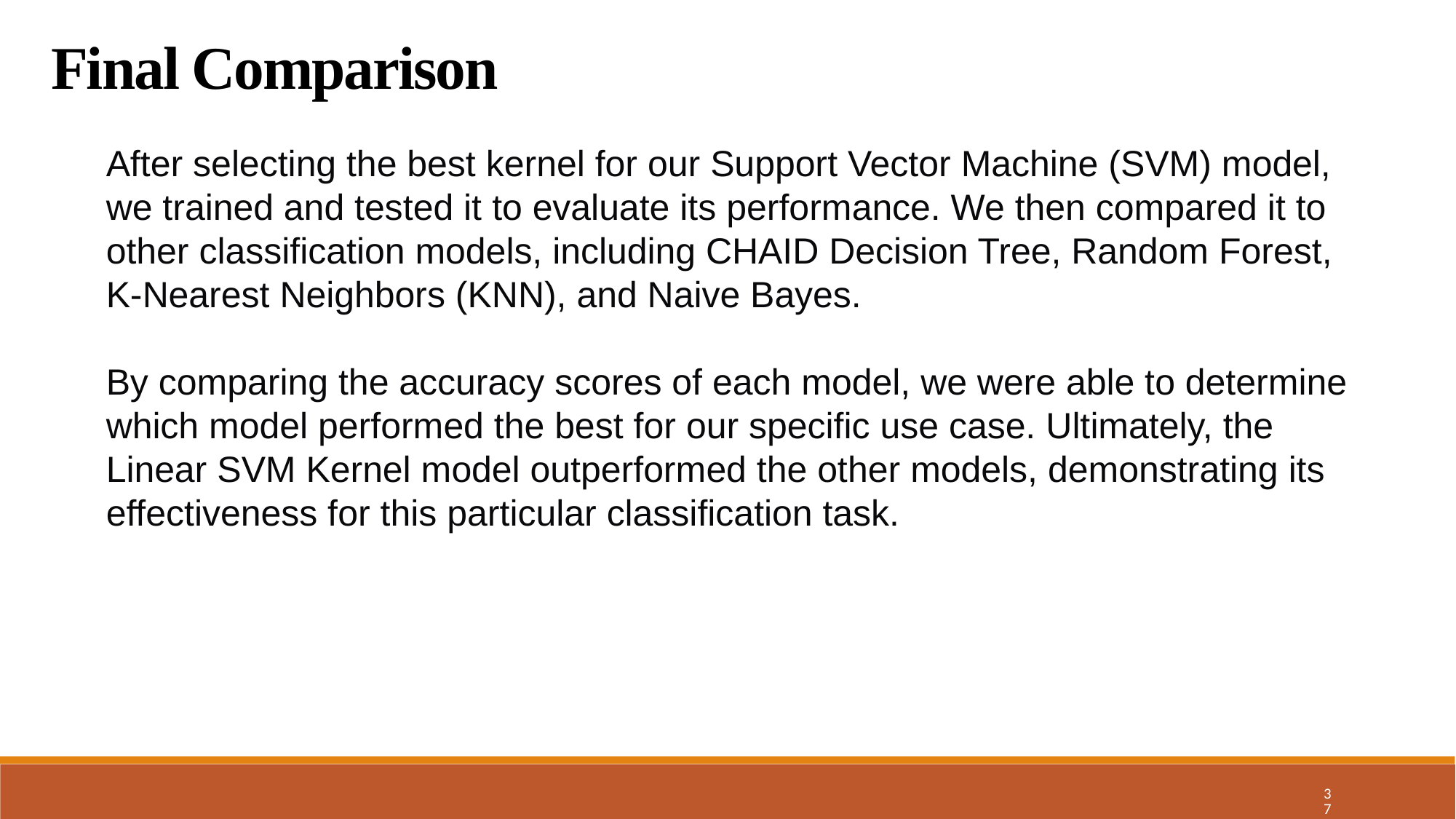

Final Comparison
After selecting the best kernel for our Support Vector Machine (SVM) model, we trained and tested it to evaluate its performance. We then compared it to other classification models, including CHAID Decision Tree, Random Forest, K-Nearest Neighbors (KNN), and Naive Bayes.

By comparing the accuracy scores of each model, we were able to determine which model performed the best for our specific use case. Ultimately, the Linear SVM Kernel model outperformed the other models, demonstrating its effectiveness for this particular classification task.

37